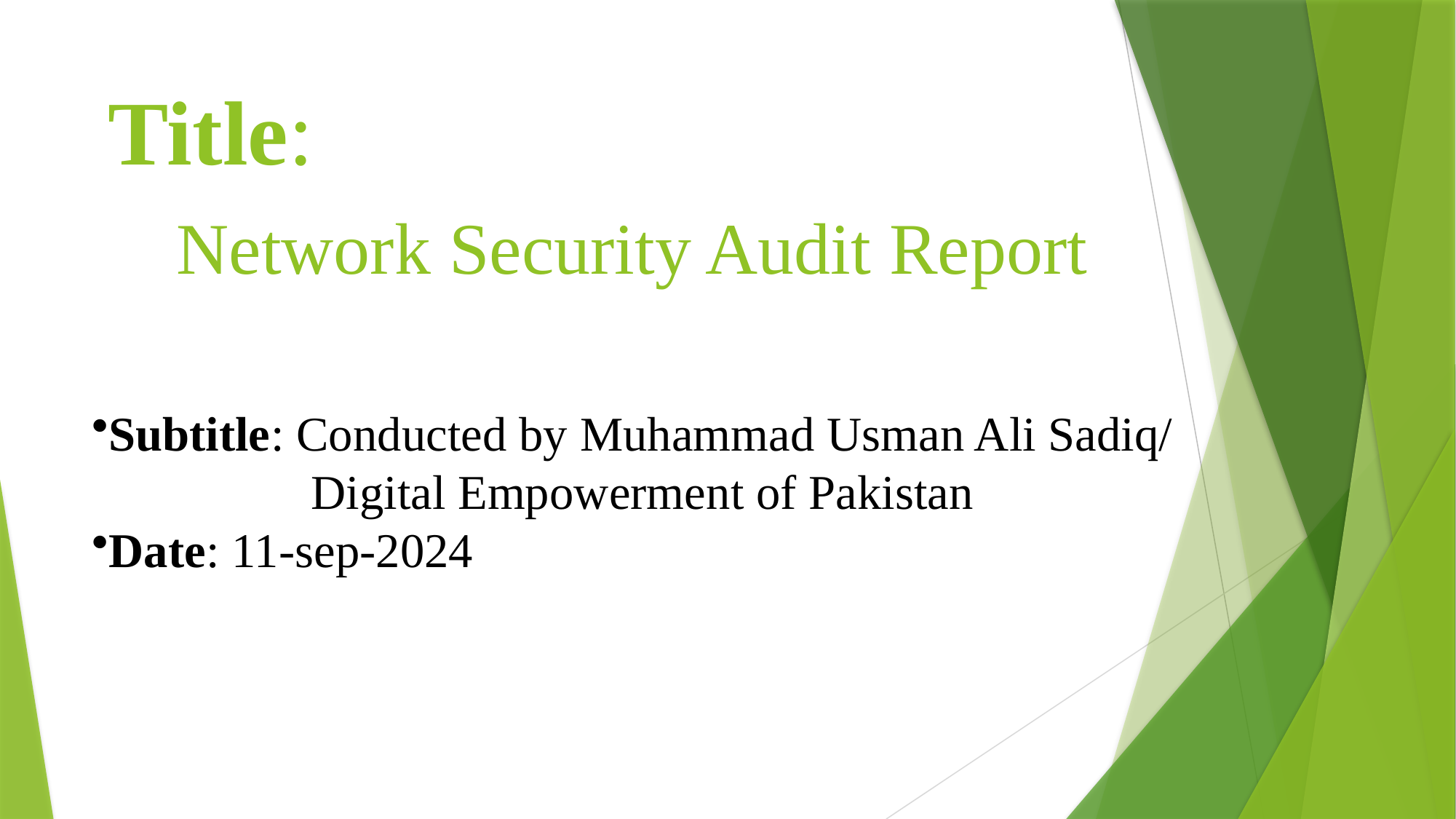

# Title: Network Security Audit Report
Subtitle: Conducted by Muhammad Usman Ali Sadiq/
                  Digital Empowerment of Pakistan
Date: 11-sep-2024